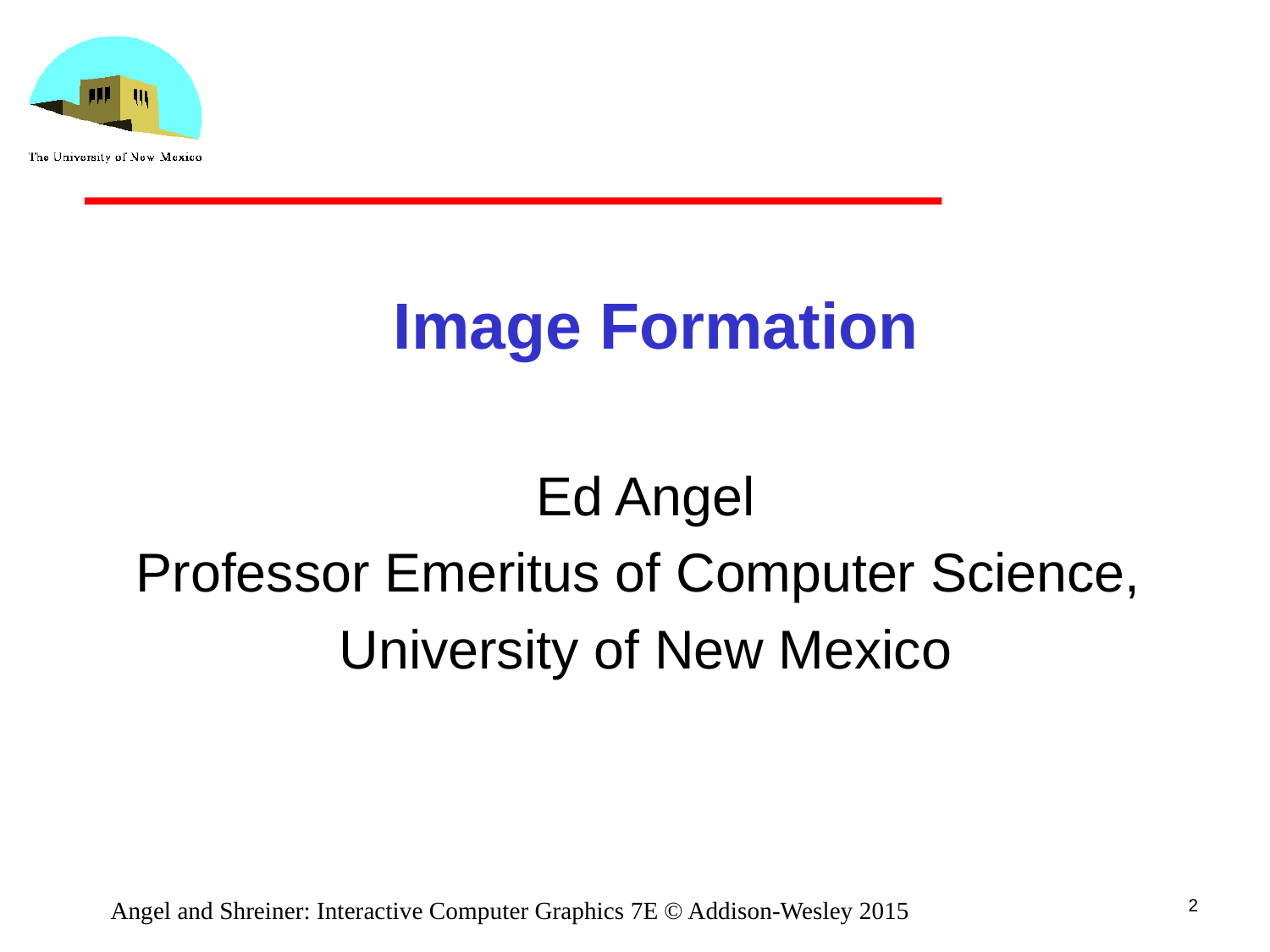

# Image Formation
Ed Angel
Professor Emeritus of Computer Science,
University of New Mexico
2
Angel and Shreiner: Interactive Computer Graphics 7E © Addison-Wesley 2015